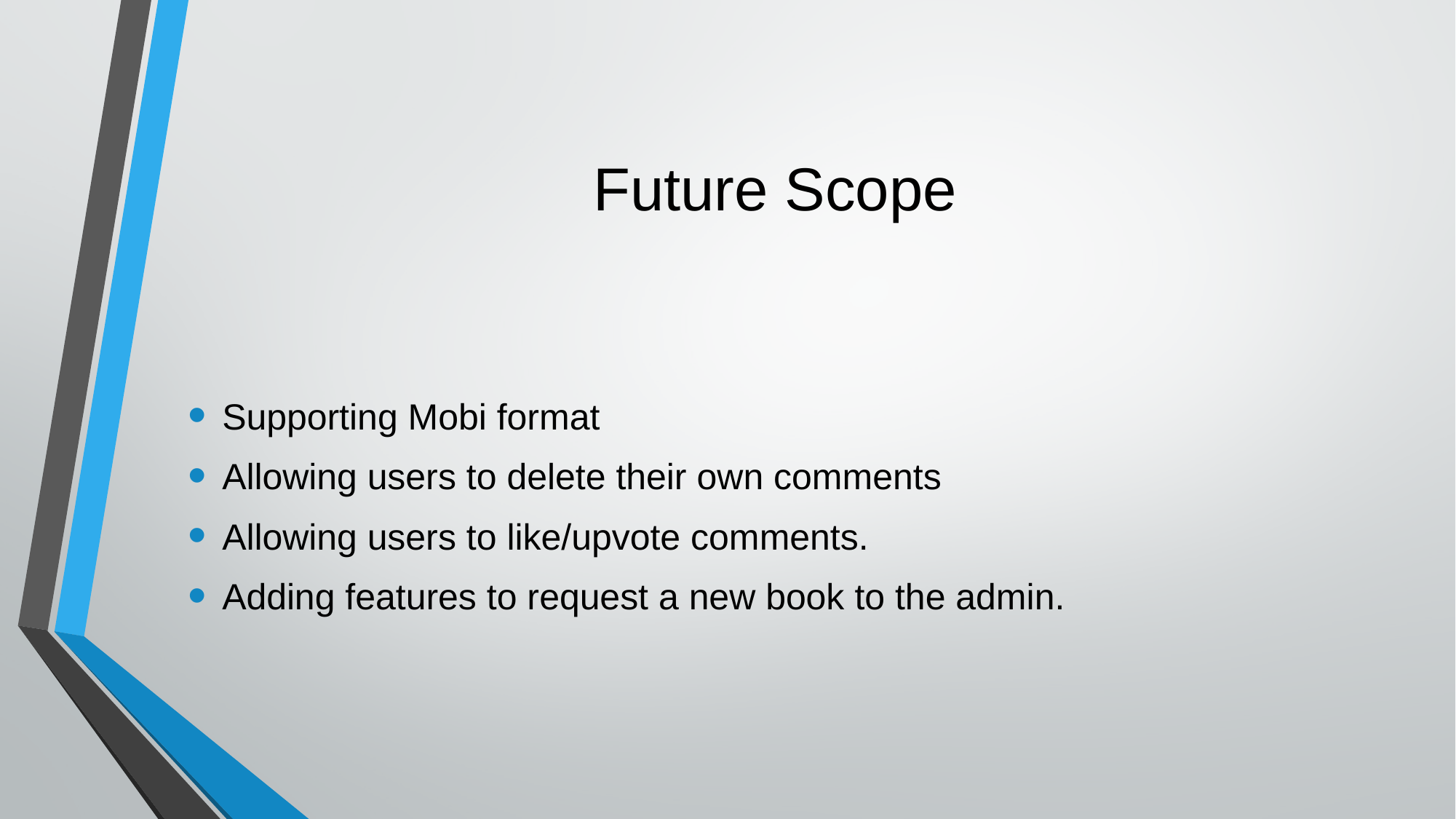

# Future Scope
Supporting Mobi format
Allowing users to delete their own comments
Allowing users to like/upvote comments.
Adding features to request a new book to the admin.